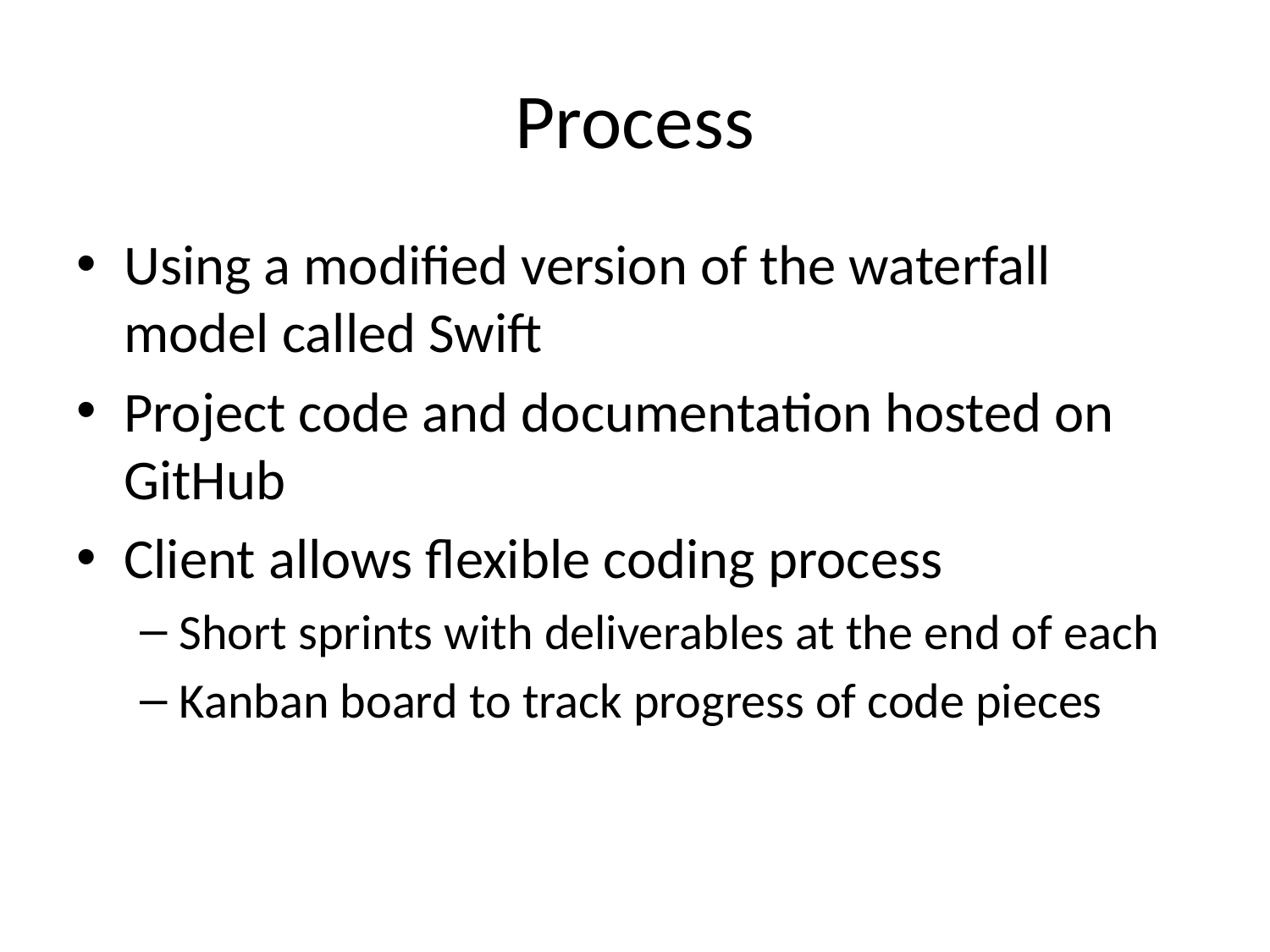

# Process
Using a modified version of the waterfall model called Swift
Project code and documentation hosted on GitHub
Client allows flexible coding process
Short sprints with deliverables at the end of each
Kanban board to track progress of code pieces